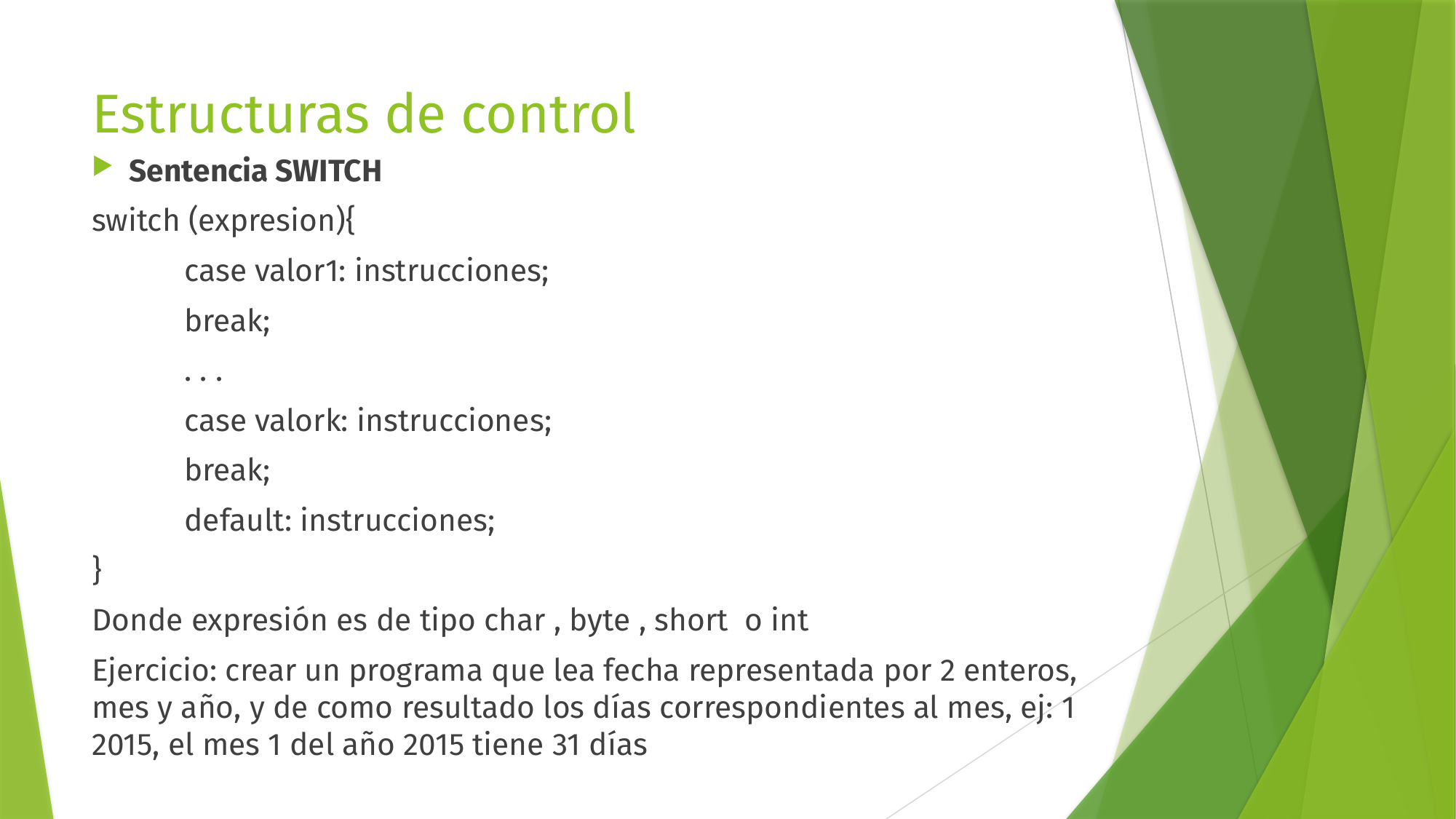

# Estructuras de control
Sentencia SWITCH
switch (expresion){
	case valor1: instrucciones;
	break;
	. . .
	case valork: instrucciones;
	break;
	default: instrucciones;
}
Donde expresión es de tipo char , byte , short  o int
Ejercicio: crear un programa que lea fecha representada por 2 enteros, mes y año, y de como resultado los días correspondientes al mes, ej: 1 2015, el mes 1 del año 2015 tiene 31 días